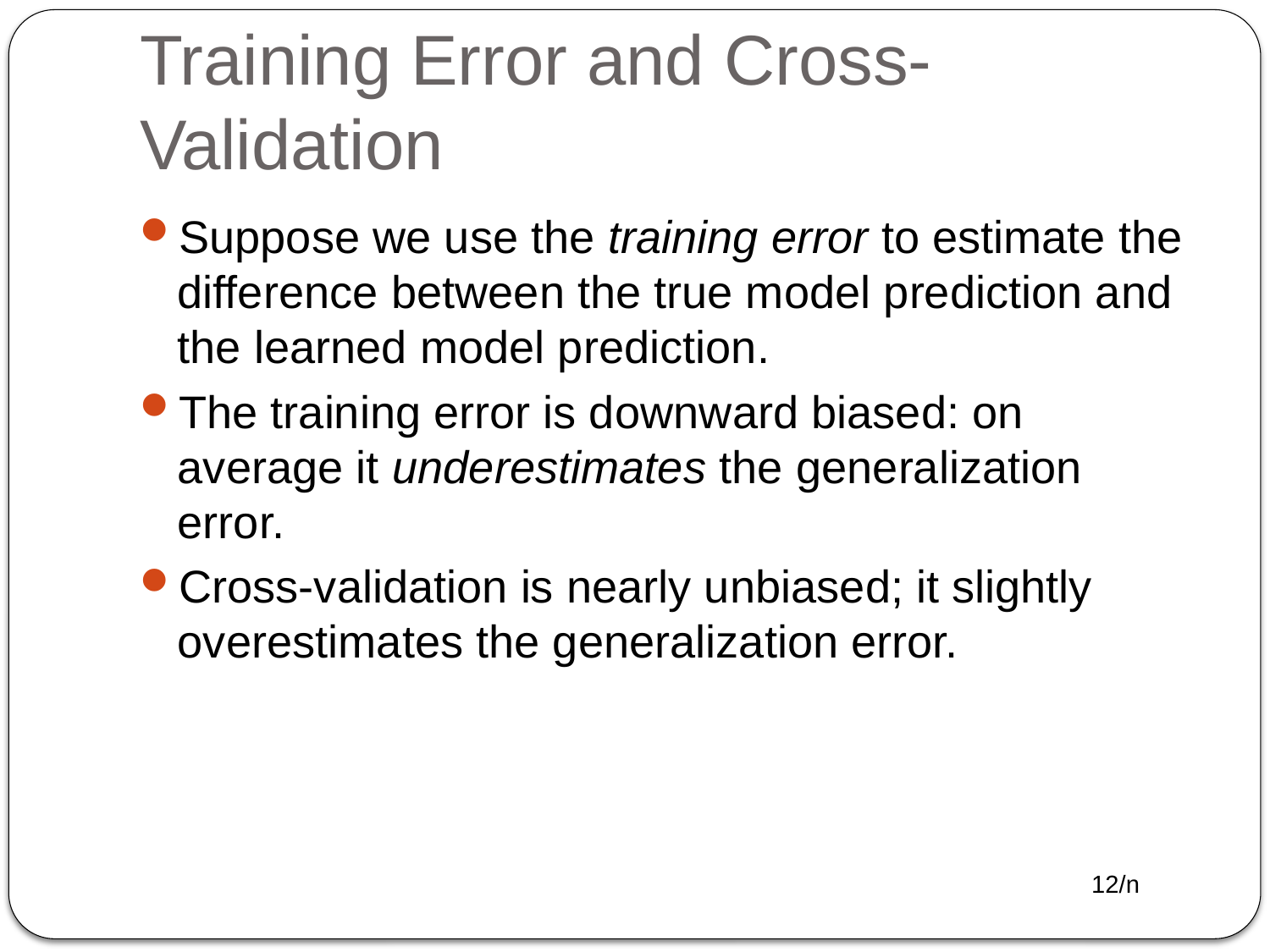

# Training Error and Cross-Validation
Suppose we use the training error to estimate the difference between the true model prediction and the learned model prediction.
The training error is downward biased: on average it underestimates the generalization error.
Cross-validation is nearly unbiased; it slightly overestimates the generalization error.